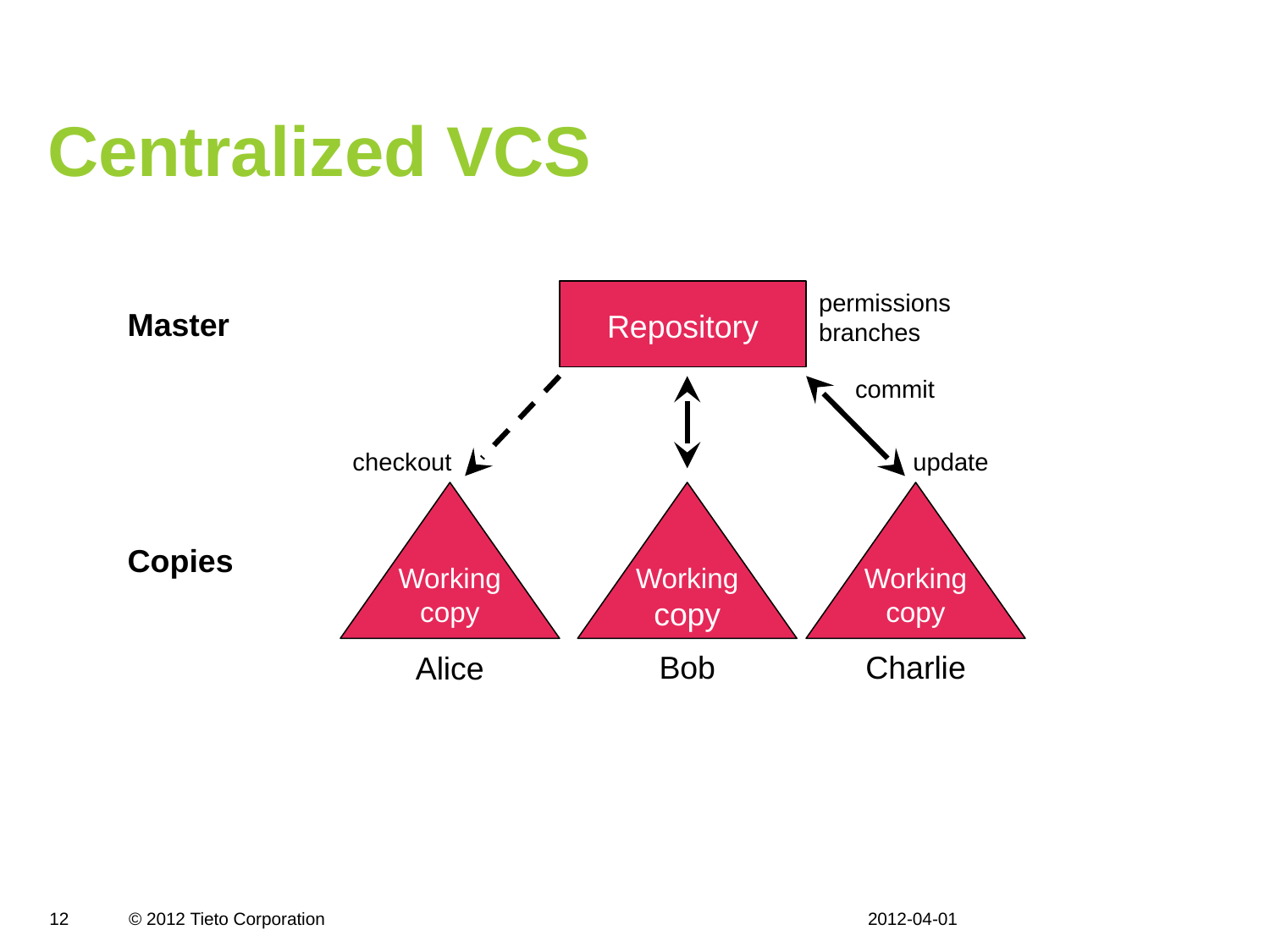

# Centralized VCS
Repository
permissions
branches
Master
commit
update
checkout
Working
copy
Working
copy
Working
copy
Copies
Charlie
Bob
Alice
2012-04-01
12